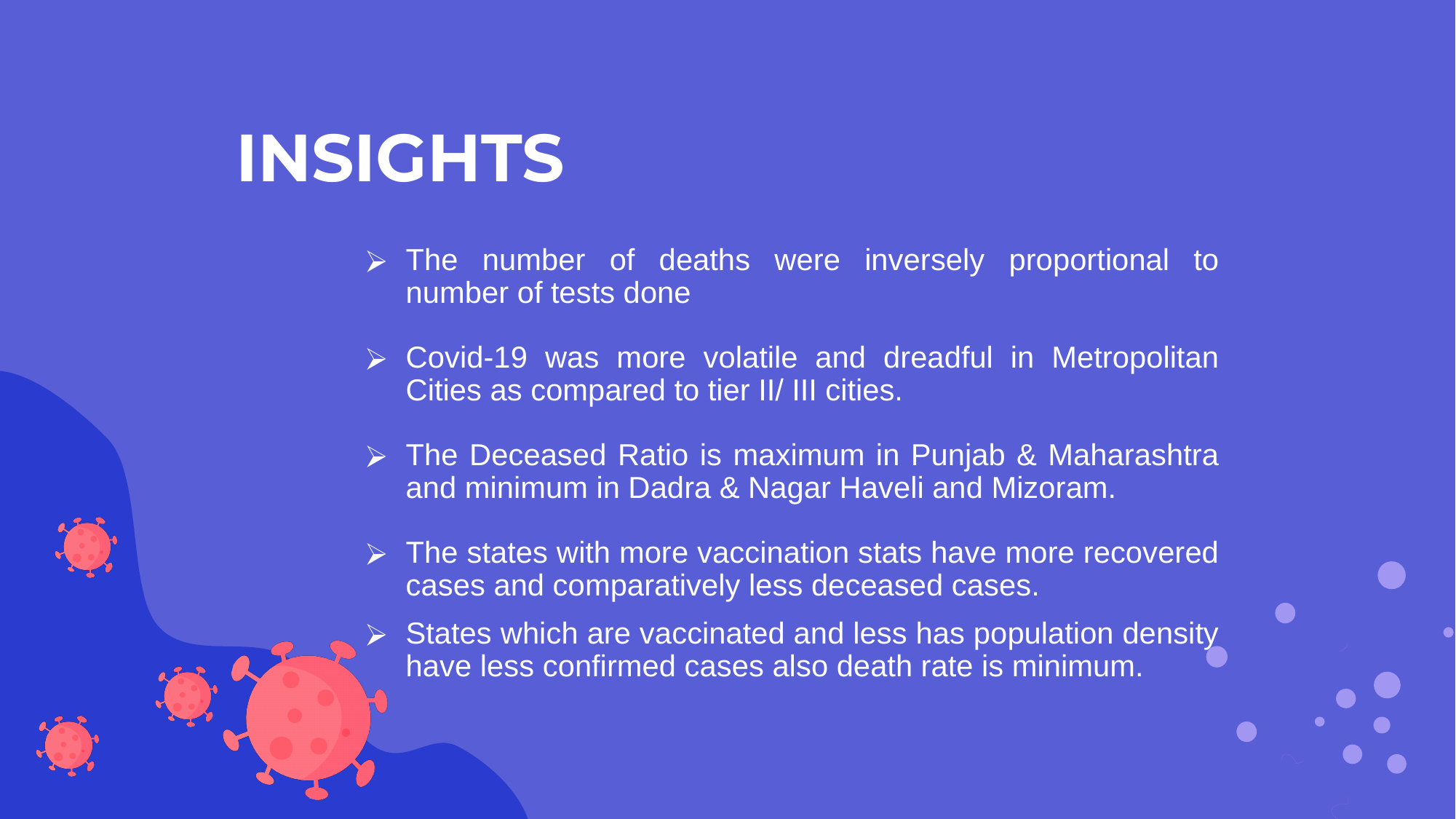

# INSIGHTS
The number of deaths were inversely proportional to number of tests done

Covid-19 was more volatile and dreadful in Metropolitan Cities as compared to tier II/ III cities.

The Deceased Ratio is maximum in Punjab & Maharashtra and minimum in Dadra & Nagar Haveli and Mizoram.

The states with more vaccination stats have more recovered cases and comparatively less deceased cases.
States which are vaccinated and less has population density have less confirmed cases also death rate is minimum.